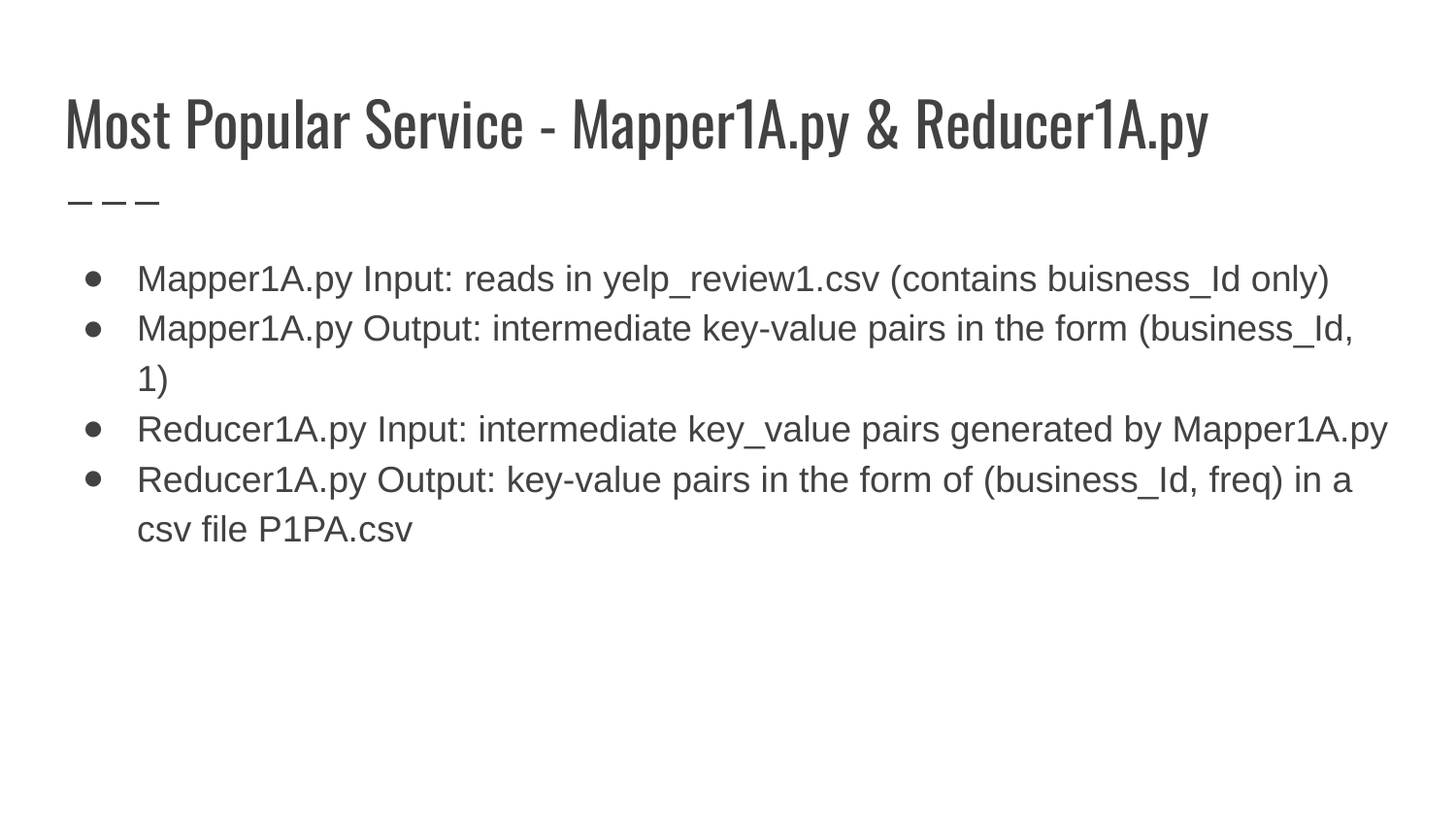

# Most Popular Service - Mapper1A.py & Reducer1A.py
Mapper1A.py Input: reads in yelp_review1.csv (contains buisness_Id only)
Mapper1A.py Output: intermediate key-value pairs in the form (business_Id, 1)
Reducer1A.py Input: intermediate key_value pairs generated by Mapper1A.py
Reducer1A.py Output: key-value pairs in the form of (business_Id, freq) in a csv file P1PA.csv